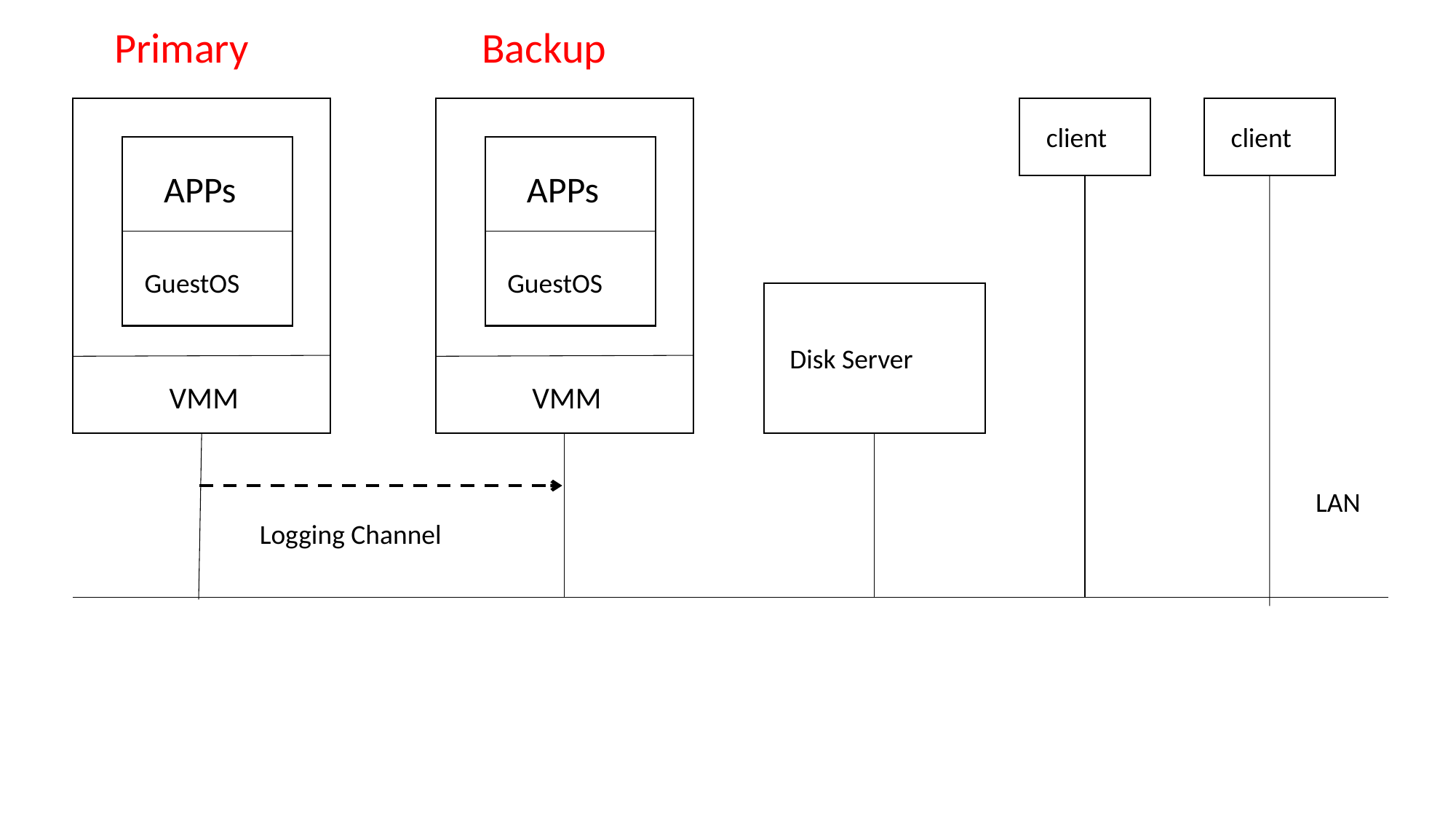

Primary
Backup

client
client

APPs
APPs
GuestOS
GuestOS

Disk Server
VMM
VMM
LAN
Logging Channel